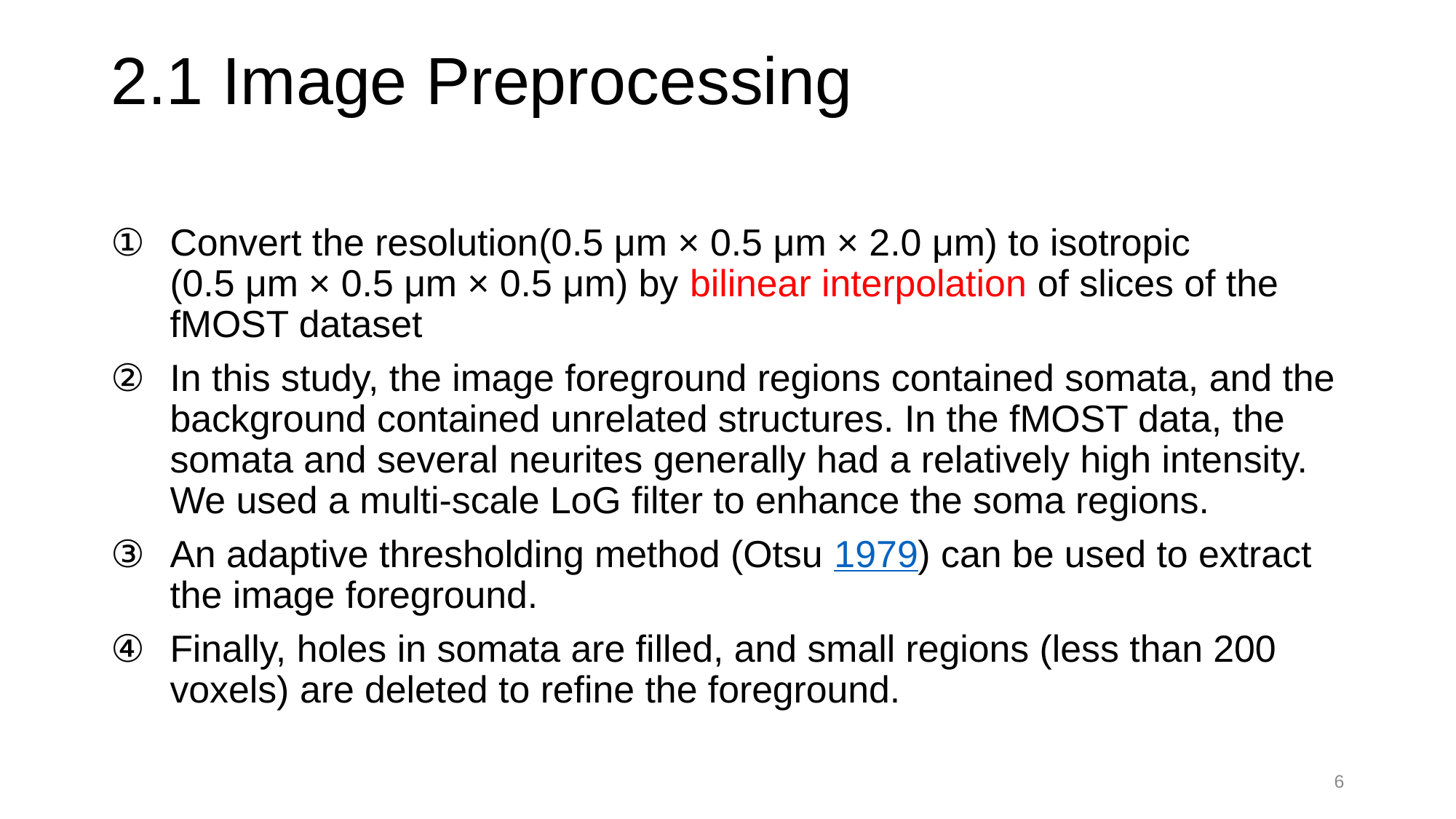

# 2.1 Image Preprocessing
Convert the resolution(0.5 μm × 0.5 μm × 2.0 μm) to isotropic (0.5 μm × 0.5 μm × 0.5 μm) by bilinear interpolation of slices of the fMOST dataset
In this study, the image foreground regions contained somata, and the background contained unrelated structures. In the fMOST data, the somata and several neurites generally had a relatively high intensity. We used a multi-scale LoG filter to enhance the soma regions.
An adaptive thresholding method (Otsu 1979) can be used to extract the image foreground.
Finally, holes in somata are filled, and small regions (less than 200 voxels) are deleted to refine the foreground.

6